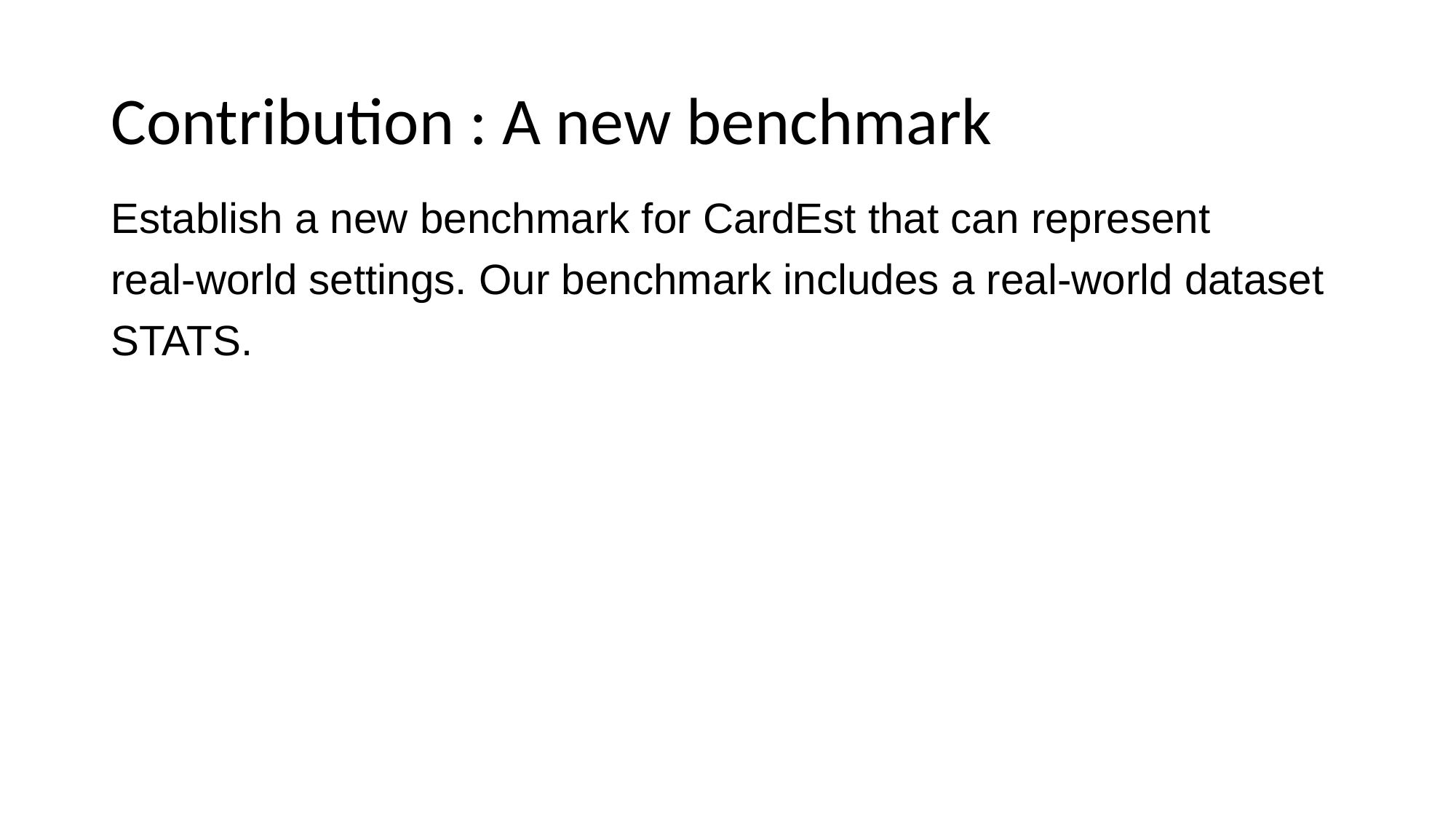

# Contribution : A new benchmark
Establish a new benchmark for CardEst that can represent
real-world settings. Our benchmark includes a real-world dataset
STATS.